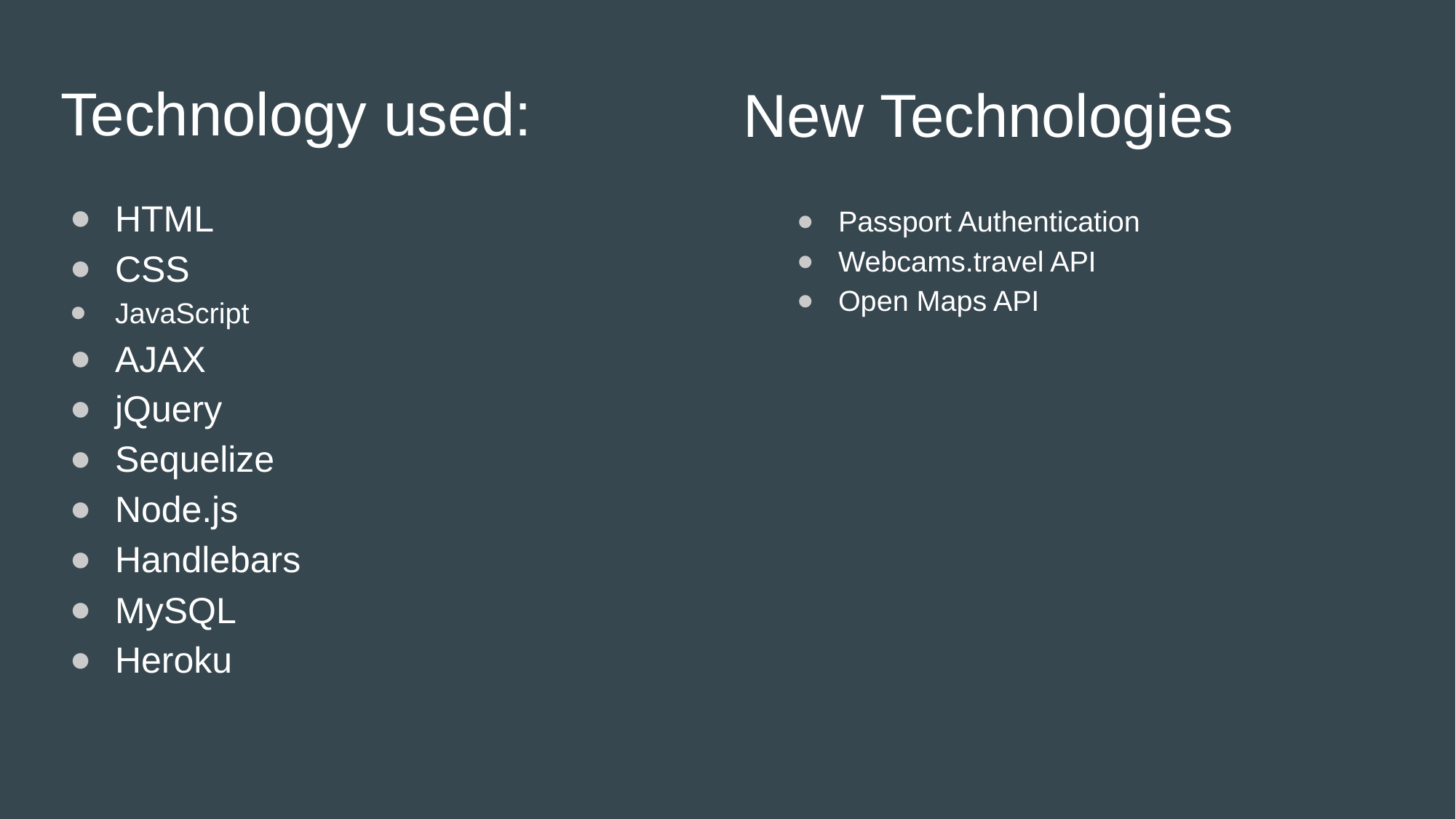

# Technology used:
New Technologies
HTML
CSS
JavaScript
AJAX
jQuery
Sequelize
Node.js
Handlebars
MySQL
Heroku

Passport Authentication
Webcams.travel API
Open Maps API